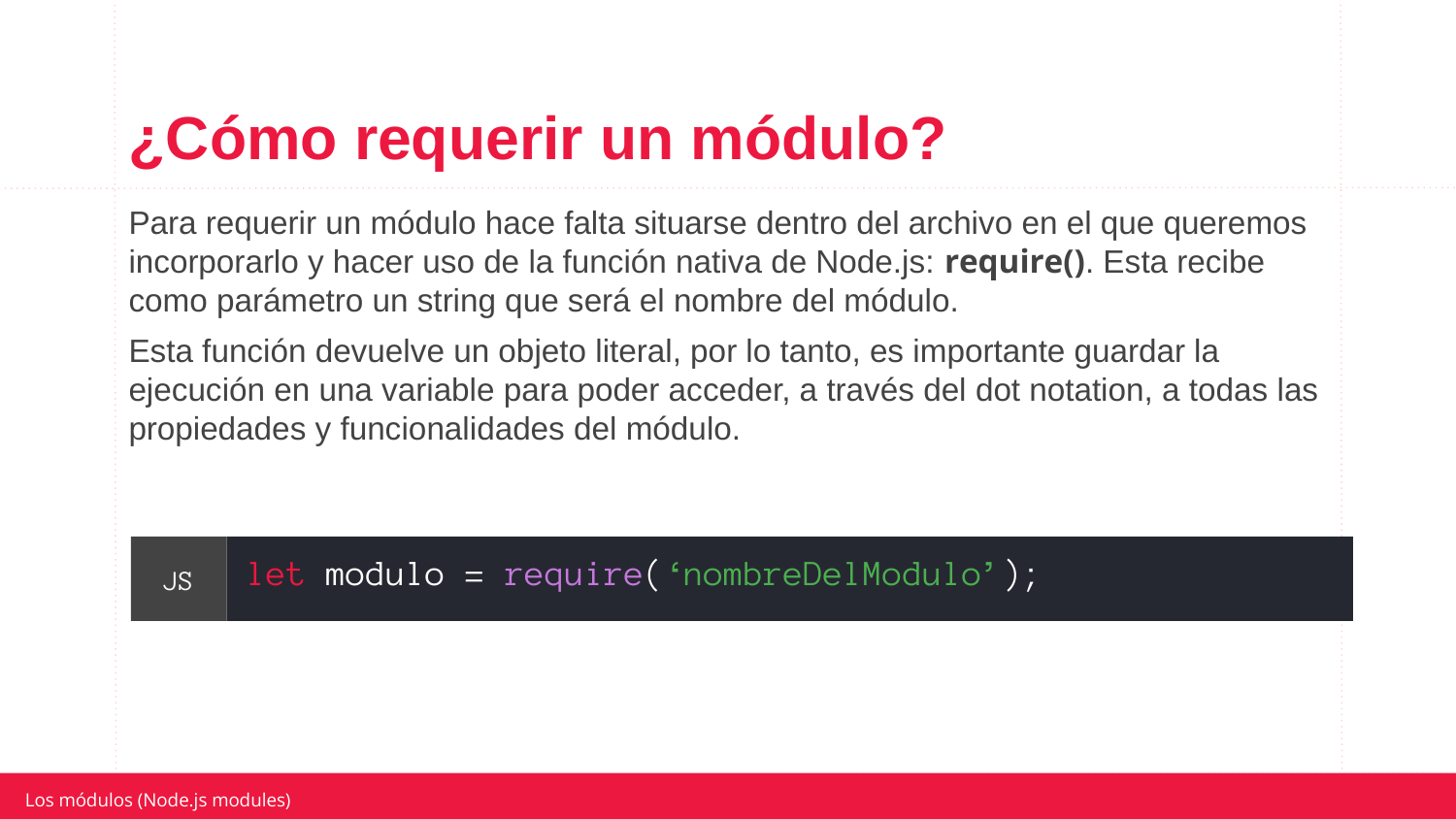

¿Cómo requerir un módulo?
Para requerir un módulo hace falta situarse dentro del archivo en el que queremos incorporarlo y hacer uso de la función nativa de Node.js: require(). Esta recibe como parámetro un string que será el nombre del módulo.
Esta función devuelve un objeto literal, por lo tanto, es importante guardar la ejecución en una variable para poder acceder, a través del dot notation, a todas las propiedades y funcionalidades del módulo.

JS
let modulo = require(‘nombreDelModulo’);

Los módulos (Node.js modules)